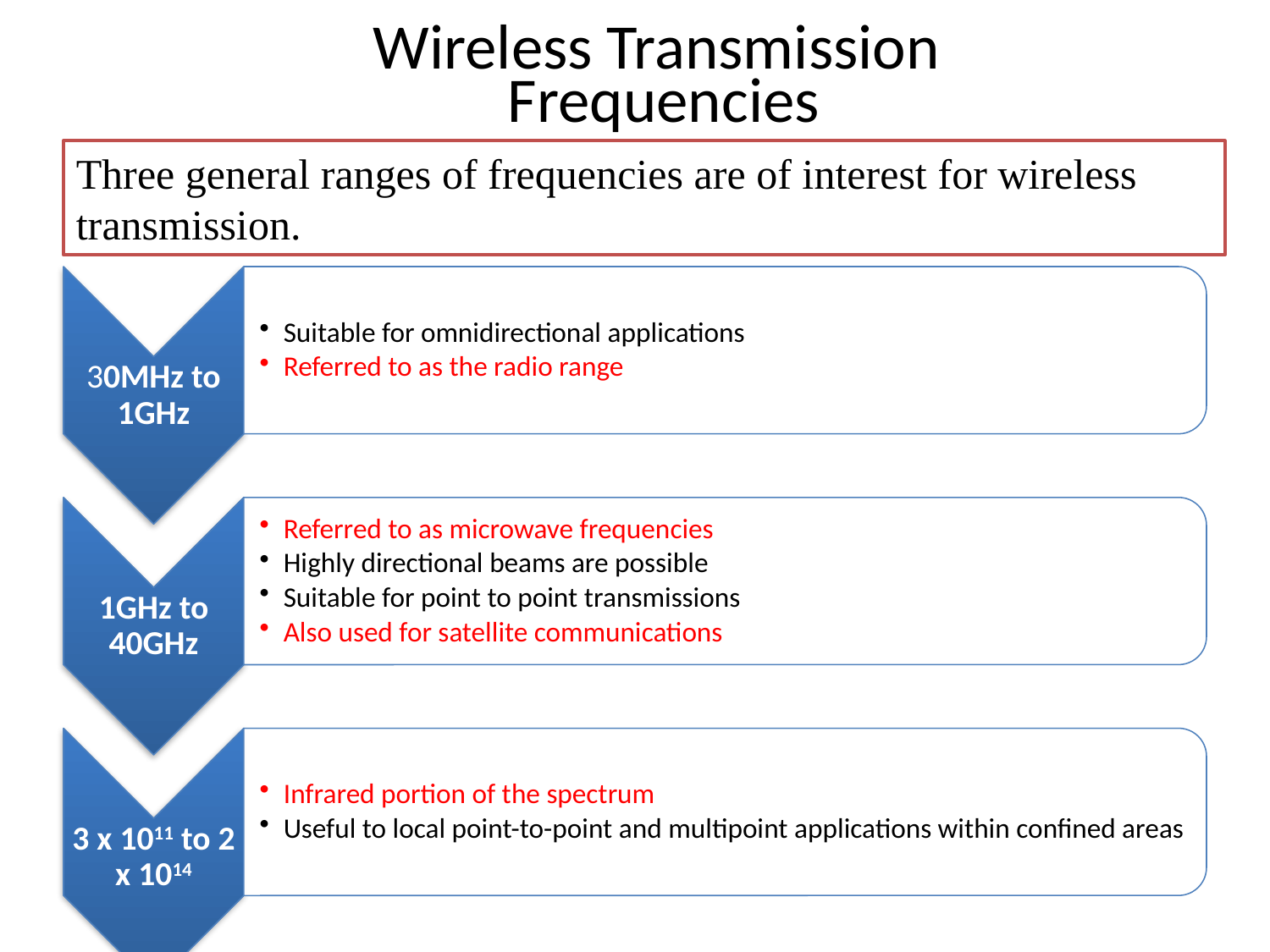

# Wireless Transmission Frequencies
Three general ranges of frequencies are of interest for wireless transmission.
30MHz to 1GHz
Suitable for omnidirectional applications
Referred to as the radio range
1GHz to 40GHz
Referred to as microwave frequencies
Highly directional beams are possible
Suitable for point to point transmissions
Also used for satellite communications
3 x 1011 to 2 x 1014
Infrared portion of the spectrum
Useful to local point-to-point and multipoint applications within confined areas